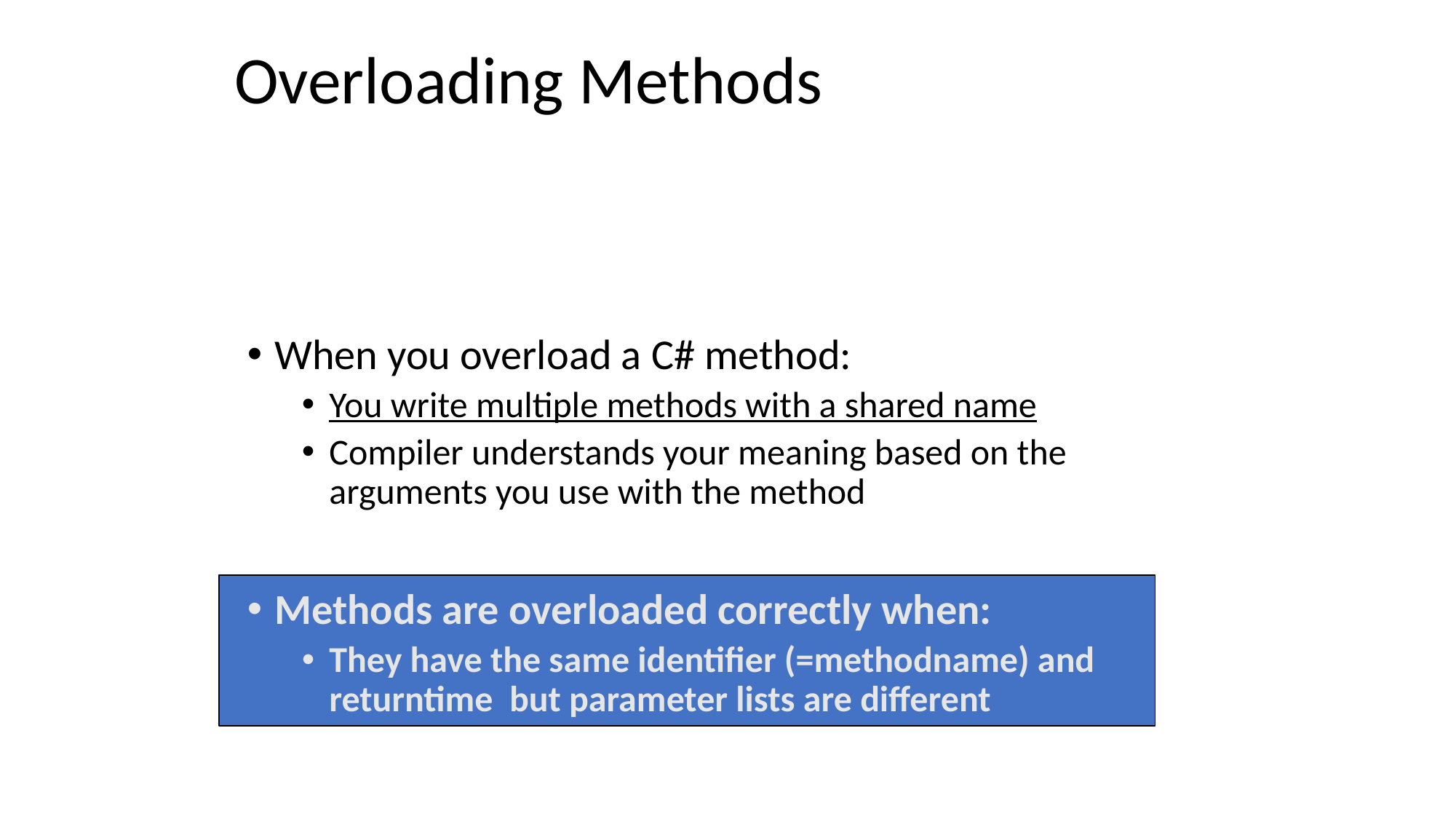

# Overloading Methods

When you overload a C# method:
You write multiple methods with a shared name
Compiler understands your meaning based on the arguments you use with the method

Methods are overloaded correctly when:
They have the same identifier (=methodname) and returntime  but parameter lists are different